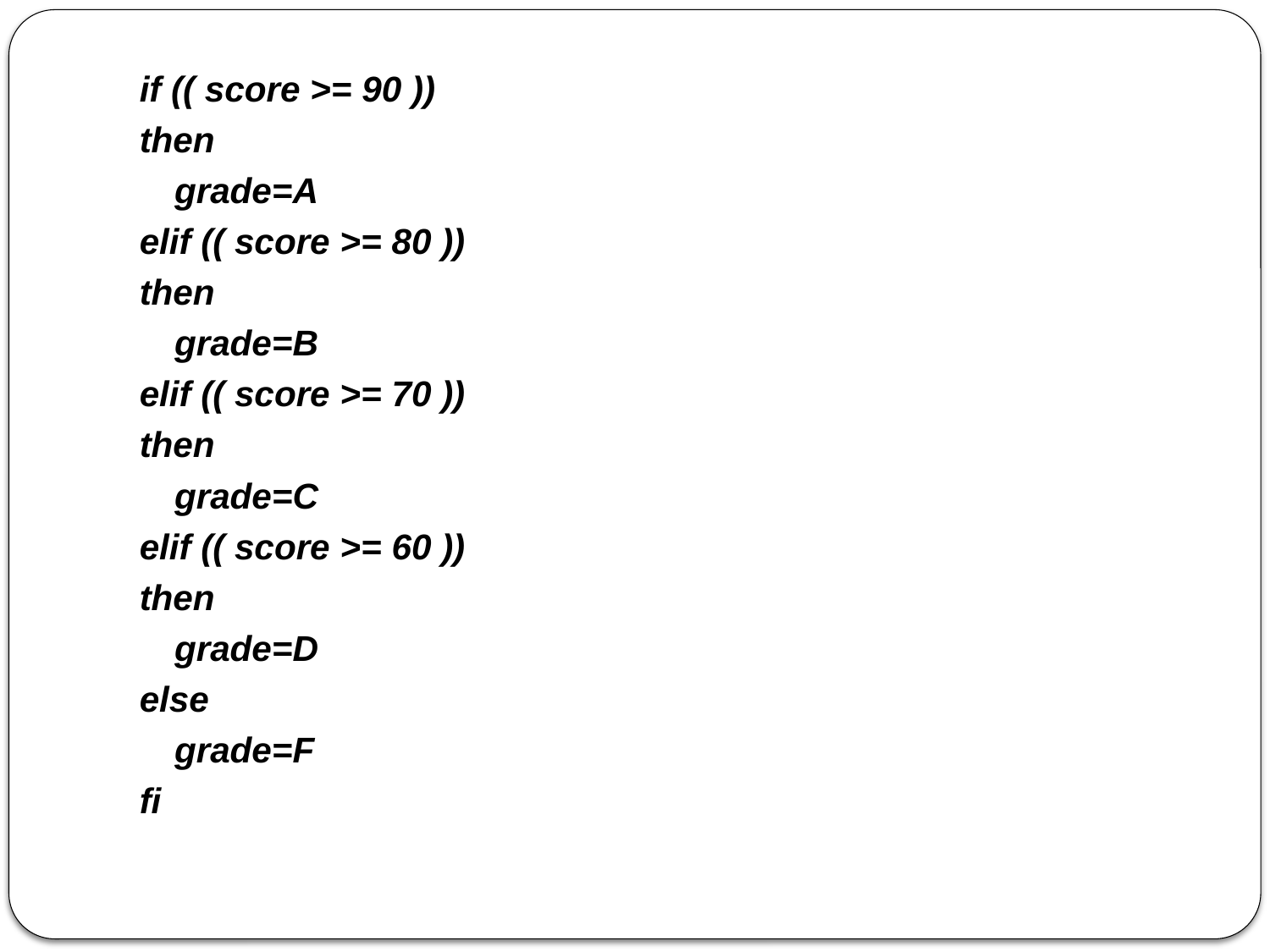

if (( score >= 90 ))
then
	grade=A
elif (( score >= 80 ))
then
	grade=B
elif (( score >= 70 ))
then
	grade=C
elif (( score >= 60 ))
then
	grade=D
else
	grade=F
fi